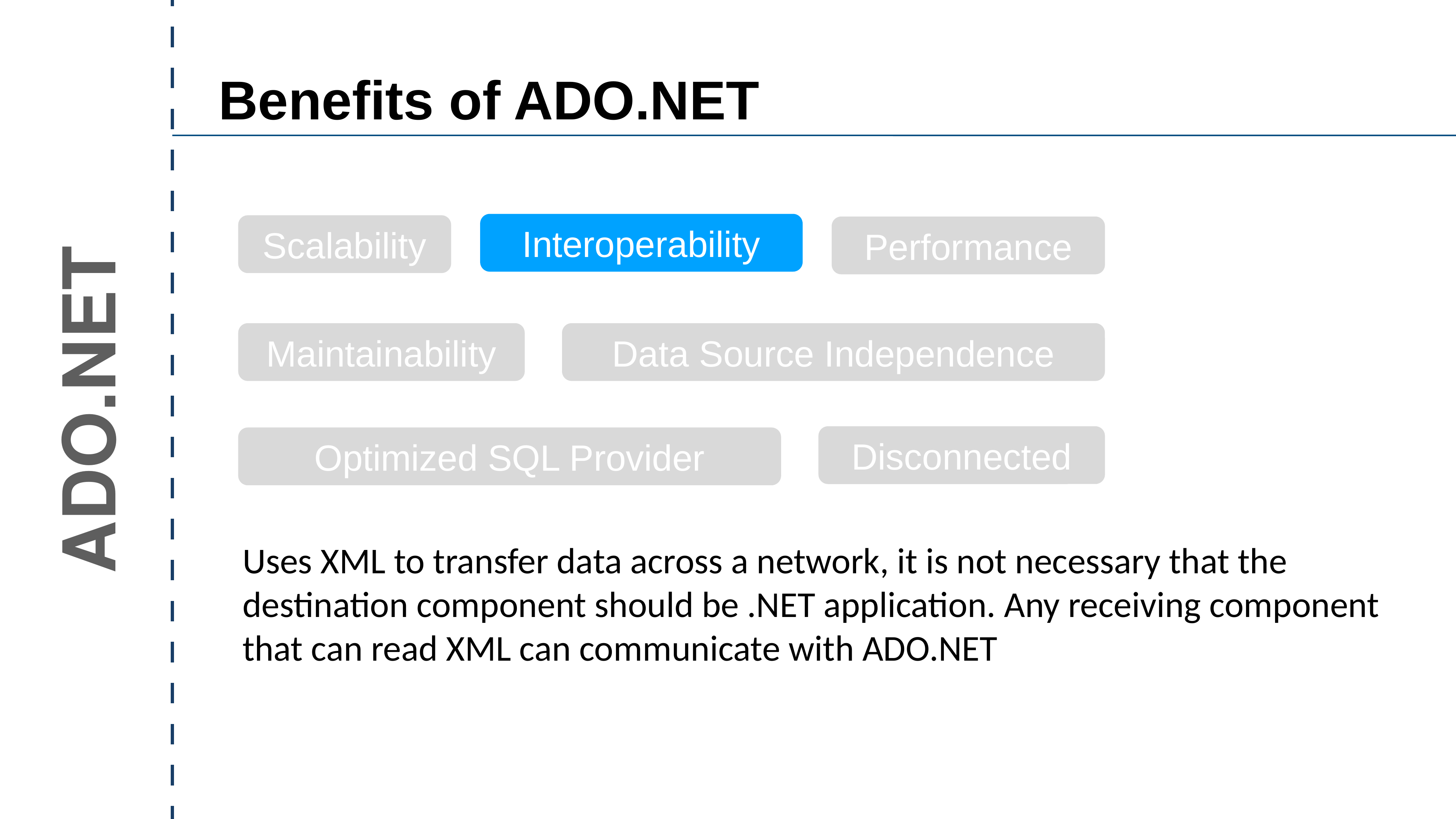

Benefits of ADO.NET

Interoperability
Scalability
Performance
Maintainability
Data Source Independence
ADO.NET
Disconnected
Optimized SQL Provider
Uses XML to transfer data across a network, it is not necessary that the destination component should be .NET application. Any receiving component that can read XML can communicate with ADO.NET